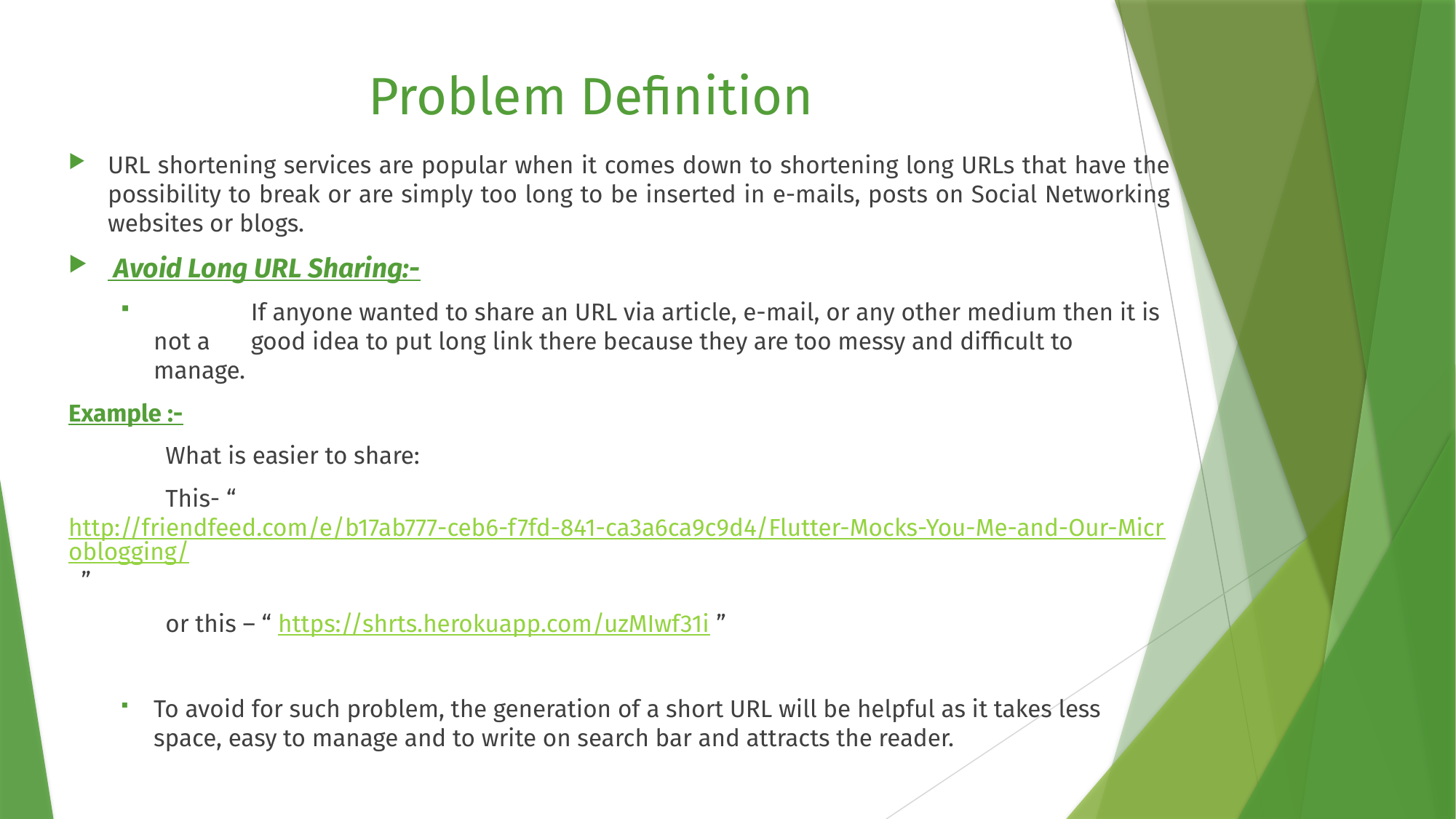

# Problem Definition
URL shortening services are popular when it comes down to shortening long URLs that have the possibility to break or are simply too long to be inserted in e-mails, posts on Social Networking websites or blogs.
 Avoid Long URL Sharing:-
	If anyone wanted to share an URL via article, e-mail, or any other medium then it is not a 	good idea to put long link there because they are too messy and difficult to manage.
Example :-
	What is easier to share:
	This- “ http://friendfeed.com/e/b17ab777-ceb6-f7fd-841-ca3a6ca9c9d4/Flutter-Mocks-You-Me-and-Our-Microblogging/  ”
	or this – “ https://shrts.herokuapp.com/uzMIwf31i ”

	To avoid for such problem, the generation of a short URL will be helpful as it takes less space, easy to manage and to write on search bar and attracts the reader.